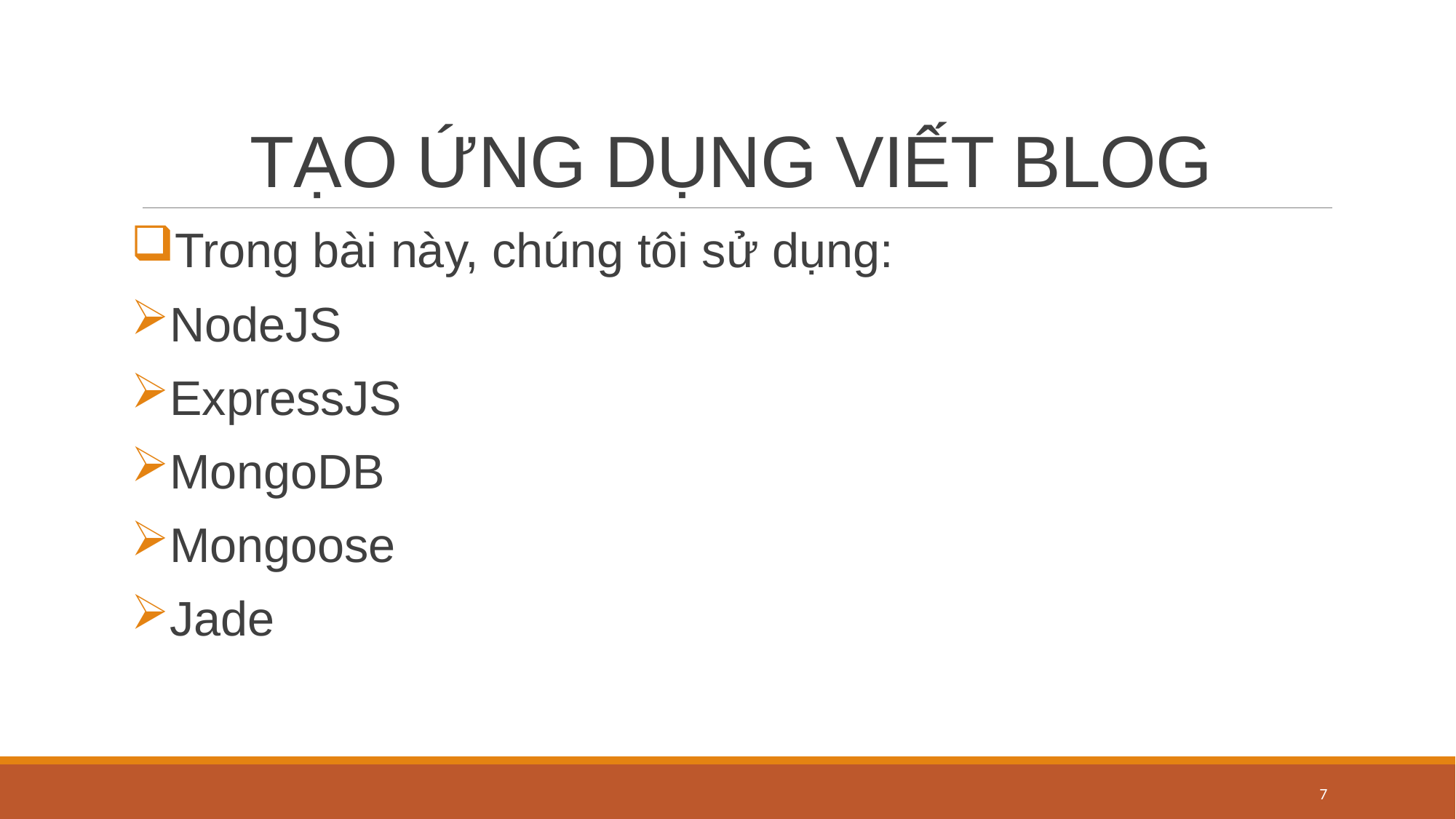

# TẠO ỨNG DỤNG VIẾT BLOG
Trong bài này, chúng tôi sử dụng:
NodeJS
ExpressJS
MongoDB
Mongoose
Jade
7